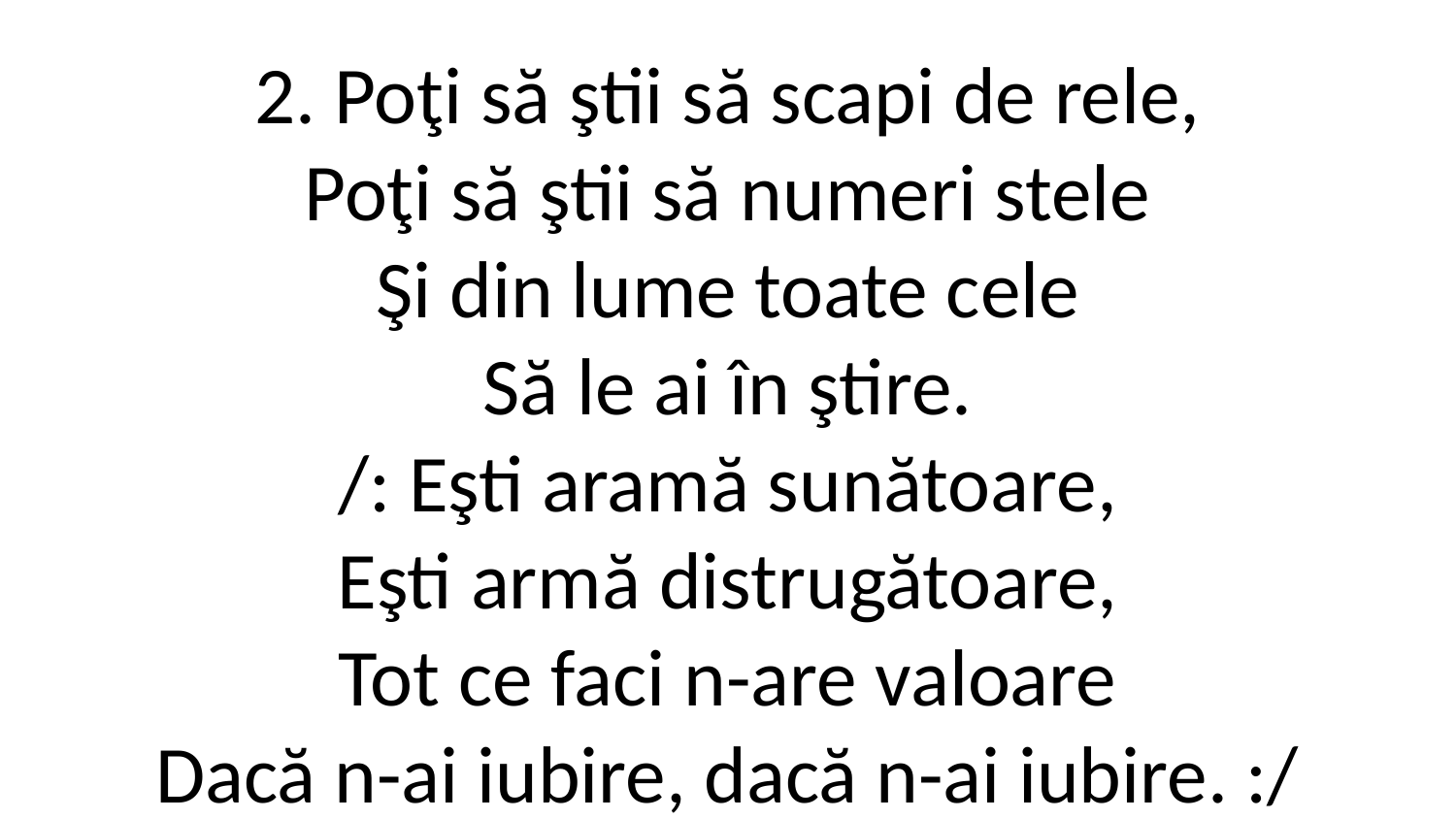

2. Poţi să ştii să scapi de rele,
Poţi să ştii să numeri stele
Şi din lume toate cele
Să le ai în ştire.
/: Eşti aramă sunătoare,
Eşti armă distrugătoare,
Tot ce faci n-are valoare
Dacă n-ai iubire, dacă n-ai iubire. :/